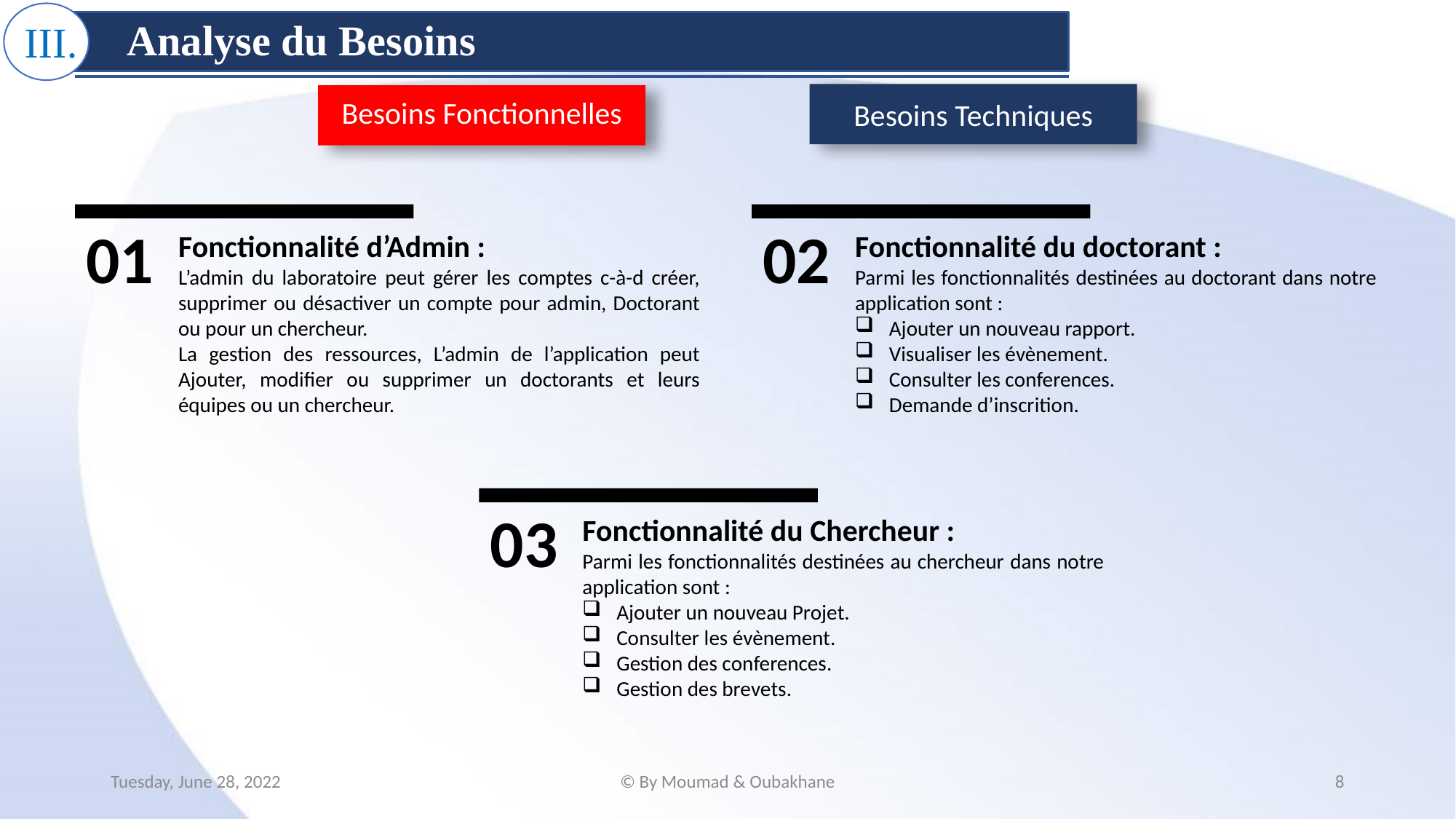

III.
Analyse du Besoins

Besoins Techniques
Besoins Fonctionnelles

01
Fonctionnalité d’Admin :
L’admin du laboratoire peut gérer les comptes c-à-d créer, supprimer ou désactiver un compte pour admin, Doctorant ou pour un chercheur.
La gestion des ressources, L’admin de l’application peut Ajouter, modifier ou supprimer un doctorants et leurs équipes ou un chercheur.

02
Fonctionnalité du doctorant :
Parmi les fonctionnalités destinées au doctorant dans notre application sont :
Ajouter un nouveau rapport.
Visualiser les évènement.
Consulter les conferences.
Demande d’inscrition.

03
Fonctionnalité du Chercheur :
Parmi les fonctionnalités destinées au chercheur dans notre application sont :
Ajouter un nouveau Projet.
Consulter les évènement.
Gestion des conferences.
Gestion des brevets.
Tuesday, June 28, 2022
© By Moumad & Oubakhane
8